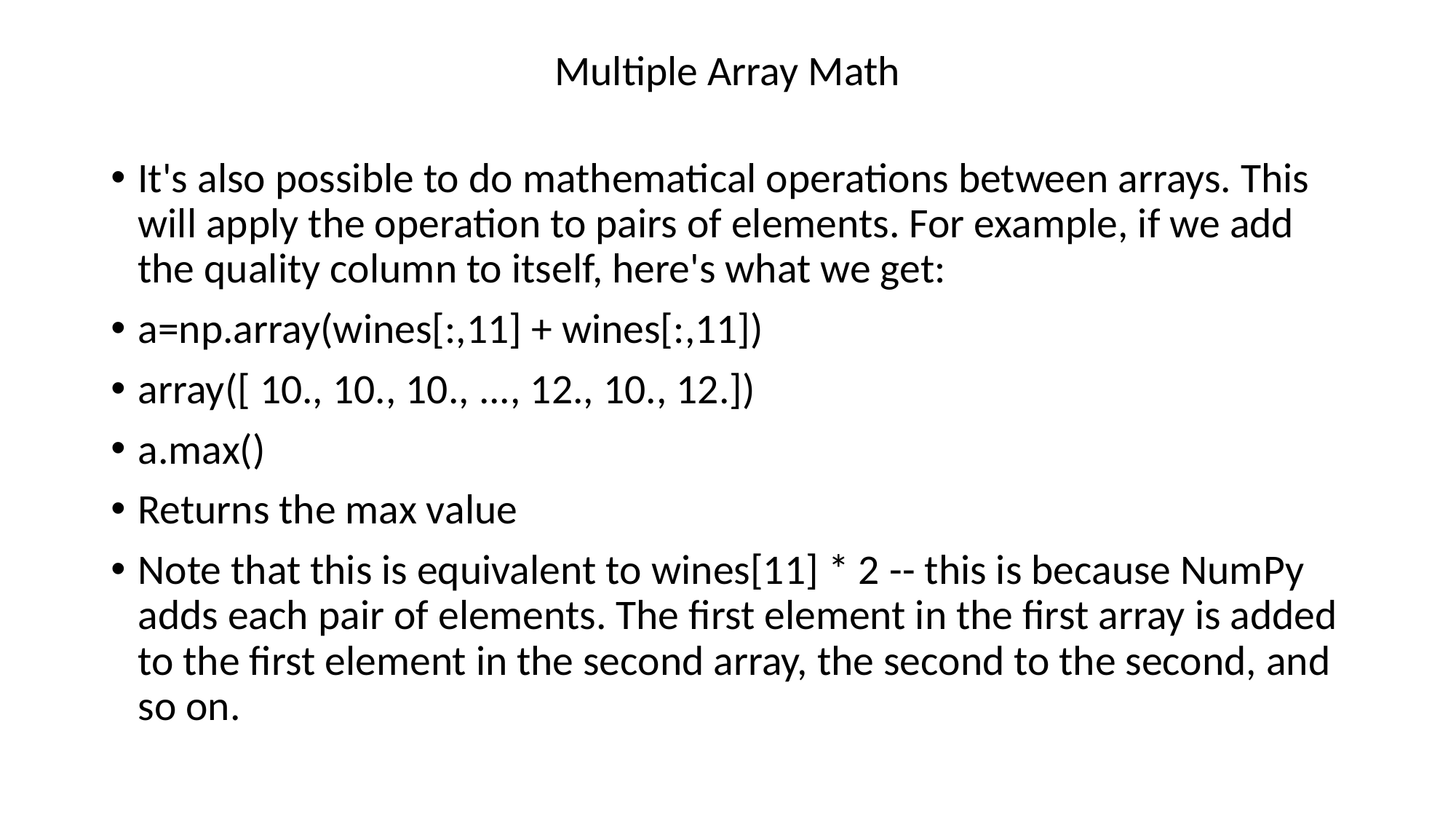

# Multiple Array Math
It's also possible to do mathematical operations between arrays. This will apply the operation to pairs of elements. For example, if we add the quality column to itself, here's what we get:
a=np.array(wines[:,11] + wines[:,11])
array([ 10., 10., 10., ..., 12., 10., 12.])
a.max()
Returns the max value
Note that this is equivalent to wines[11] * 2 -- this is because NumPy adds each pair of elements. The first element in the first array is added to the first element in the second array, the second to the second, and so on.